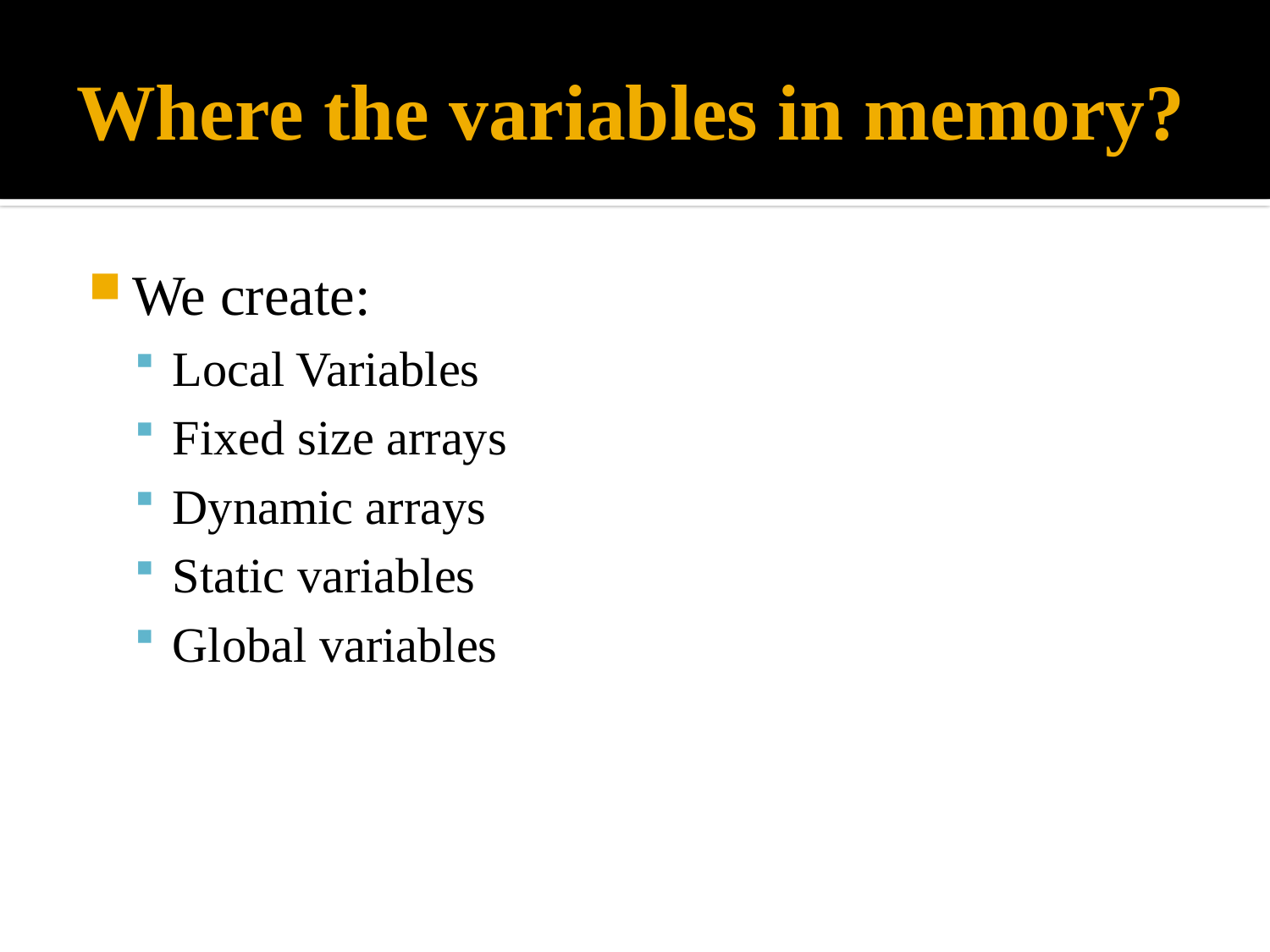

# Where the variables in memory?
We create:
Local Variables
Fixed size arrays
Dynamic arrays
Static variables
Global variables